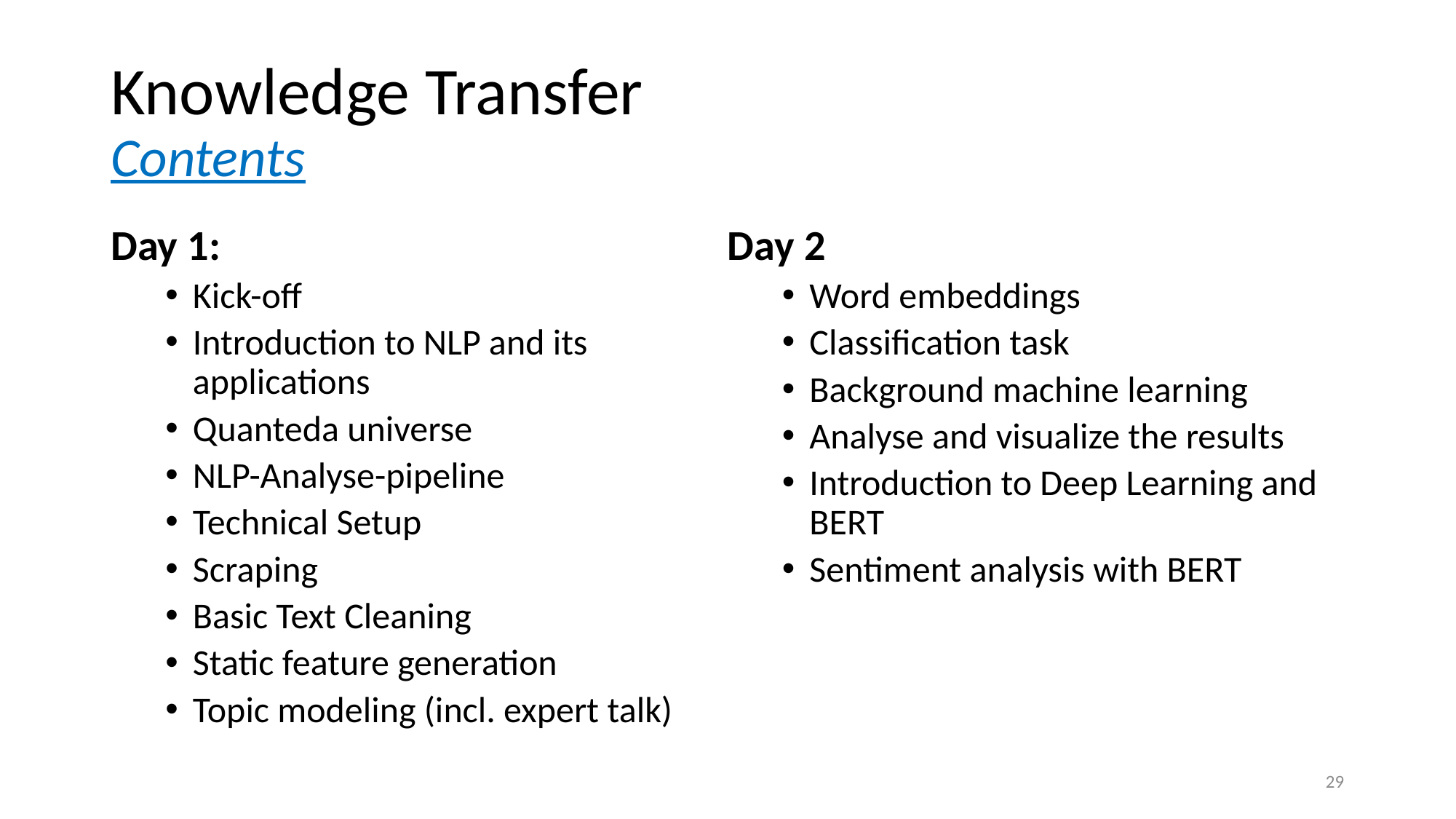

# Knowledge Transfer Contents
Day 1:
Kick-off
Introduction to NLP and its applications
Quanteda universe
NLP-Analyse-pipeline
Technical Setup
Scraping
Basic Text Cleaning
Static feature generation
Topic modeling (incl. expert talk)
Day 2
Word embeddings
Classification task
Background machine learning
Analyse and visualize the results
Introduction to Deep Learning and BERT
Sentiment analysis with BERT
29